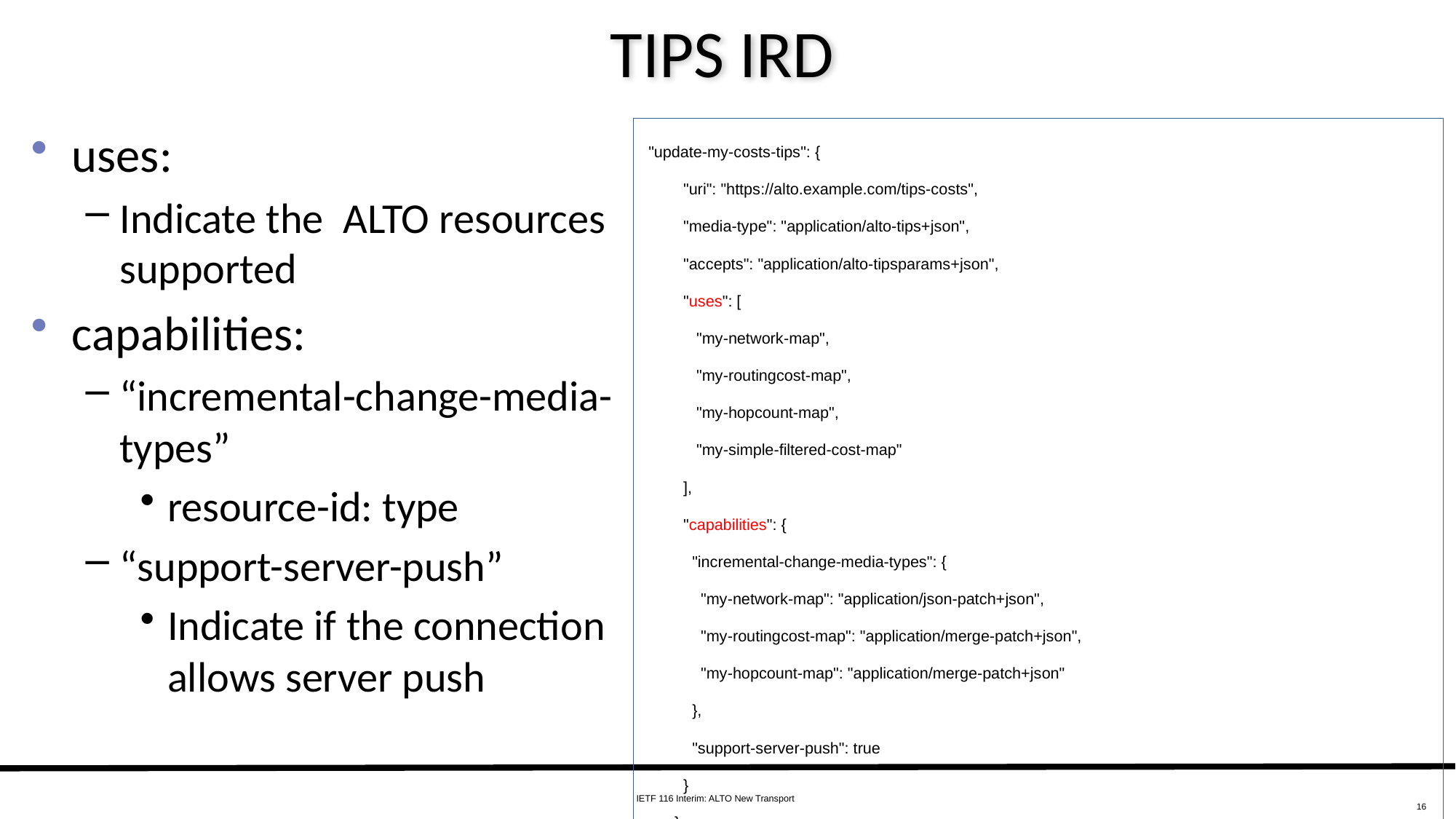

# TIPS IRD
uses:
Indicate the  ALTO resources
supported
capabilities:
“incremental-change-media-types”
resource-id: type
“support-server-push”
Indicate if the connection allows server push
 "update-my-costs-tips": {
         "uri": "https://alto.example.com/tips-costs",
         "media-type": "application/alto-tips+json",
         "accepts": "application/alto-tipsparams+json",
         "uses": [
            "my-network-map",
            "my-routingcost-map",
            "my-hopcount-map",
            "my-simple-filtered-cost-map"
         ],
         "capabilities": {
           "incremental-change-media-types": {
             "my-network-map": "application/json-patch+json",
             "my-routingcost-map": "application/merge-patch+json",
             "my-hopcount-map": "application/merge-patch+json"
           },
           "support-server-push": true
         }
       },